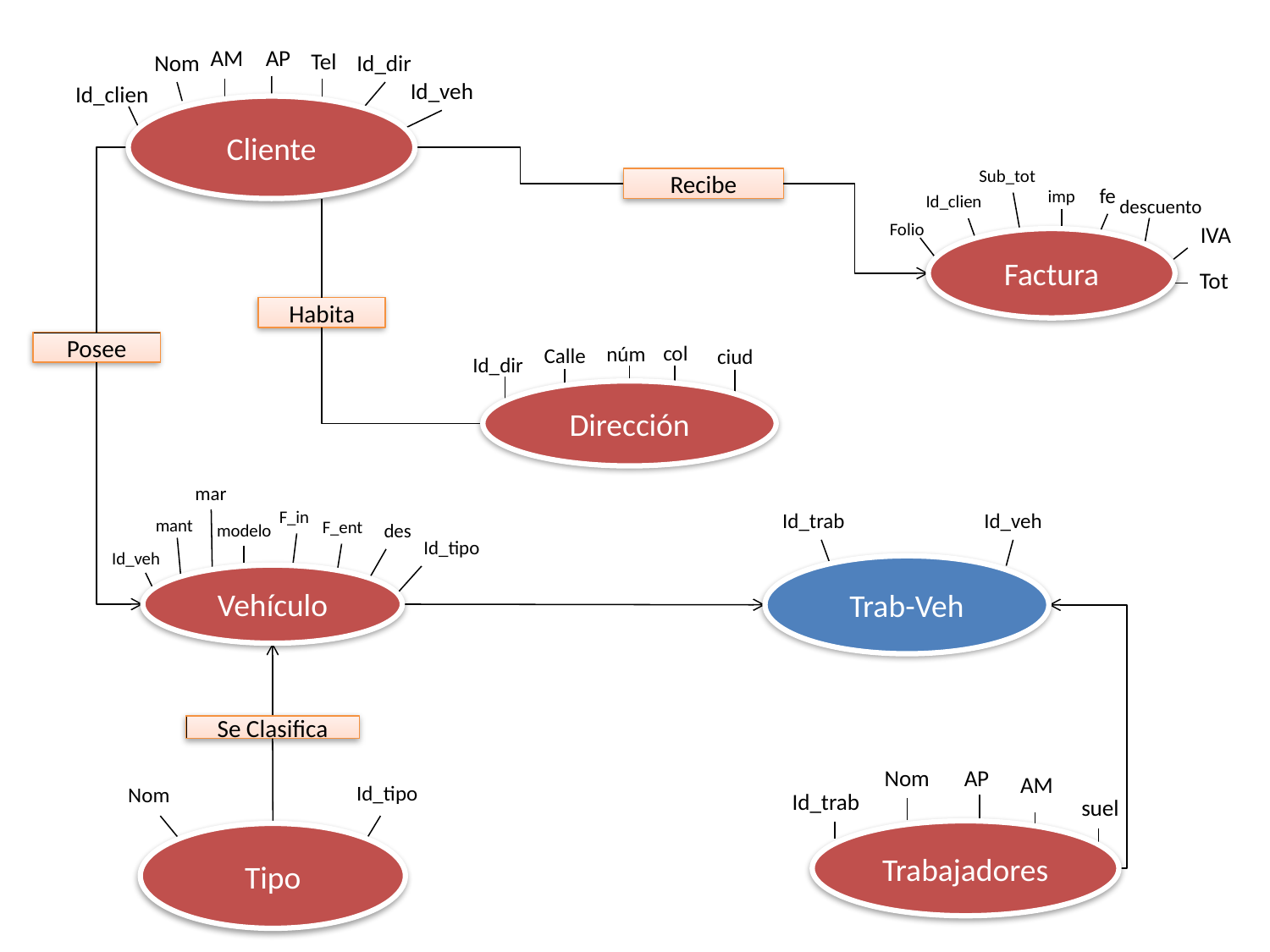

AM
AP
Tel
Nom
Id_dir
Id_veh
Id_clien
Cliente
Sub_tot
Recibe
fe
imp
Id_clien
descuento
Folio
IVA
Factura
Tot
Habita
Posee
col
núm
Calle
ciud
Id_dir
Dirección
mar
F_in
Id_veh
Id_trab
mant
F_ent
des
modelo
Id_tipo
Id_veh
Trab-Veh
Vehículo
Se Clasifica
Nom
AP
AM
Id_tipo
Nom
Id_trab
suel
Trabajadores
Tipo